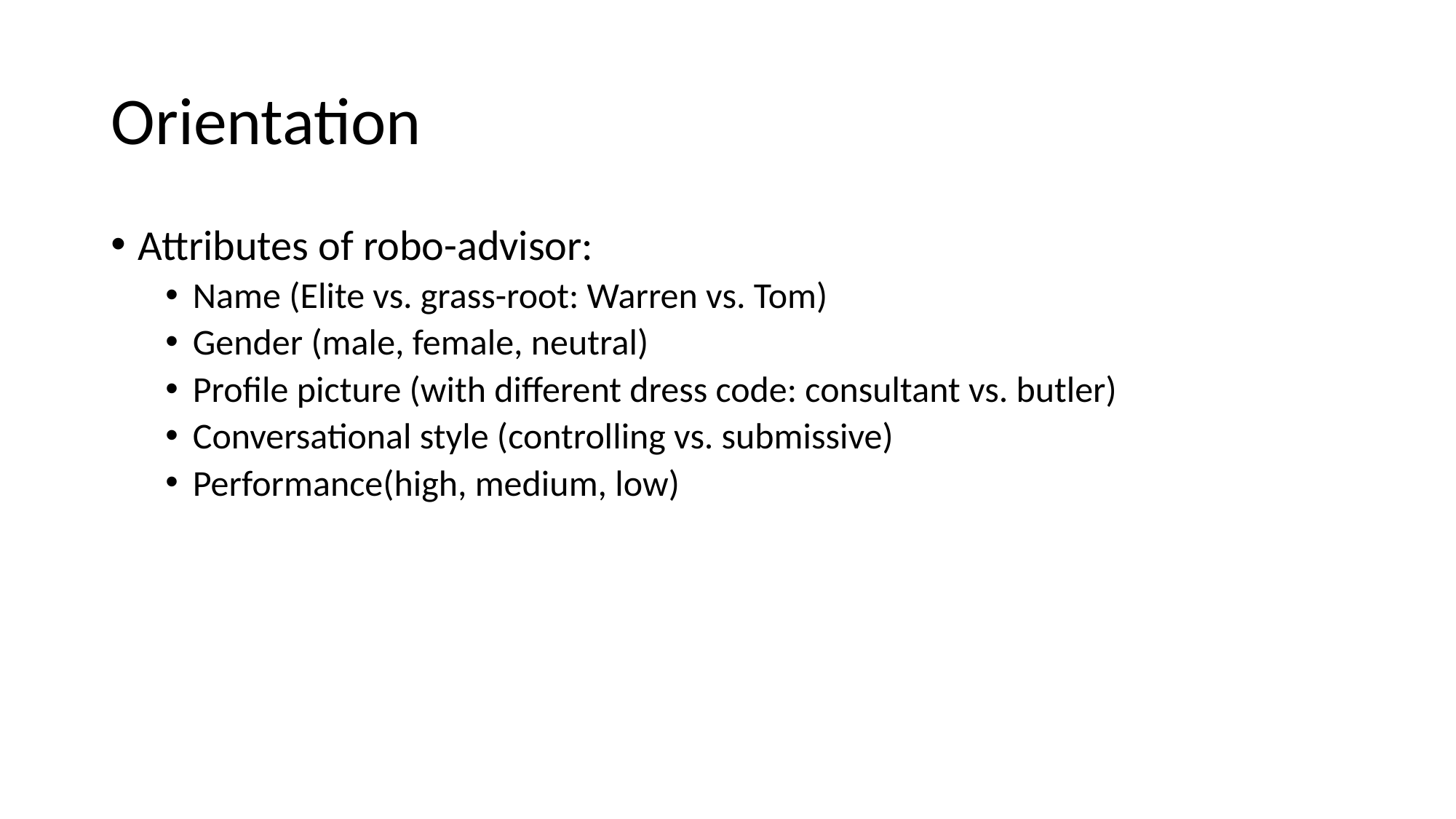

# Orientation
Attributes of robo-advisor:
Name (Elite vs. grass-root: Warren vs. Tom)
Gender (male, female, neutral)
Profile picture (with different dress code: consultant vs. butler)
Conversational style (controlling vs. submissive)
Performance(high, medium, low)